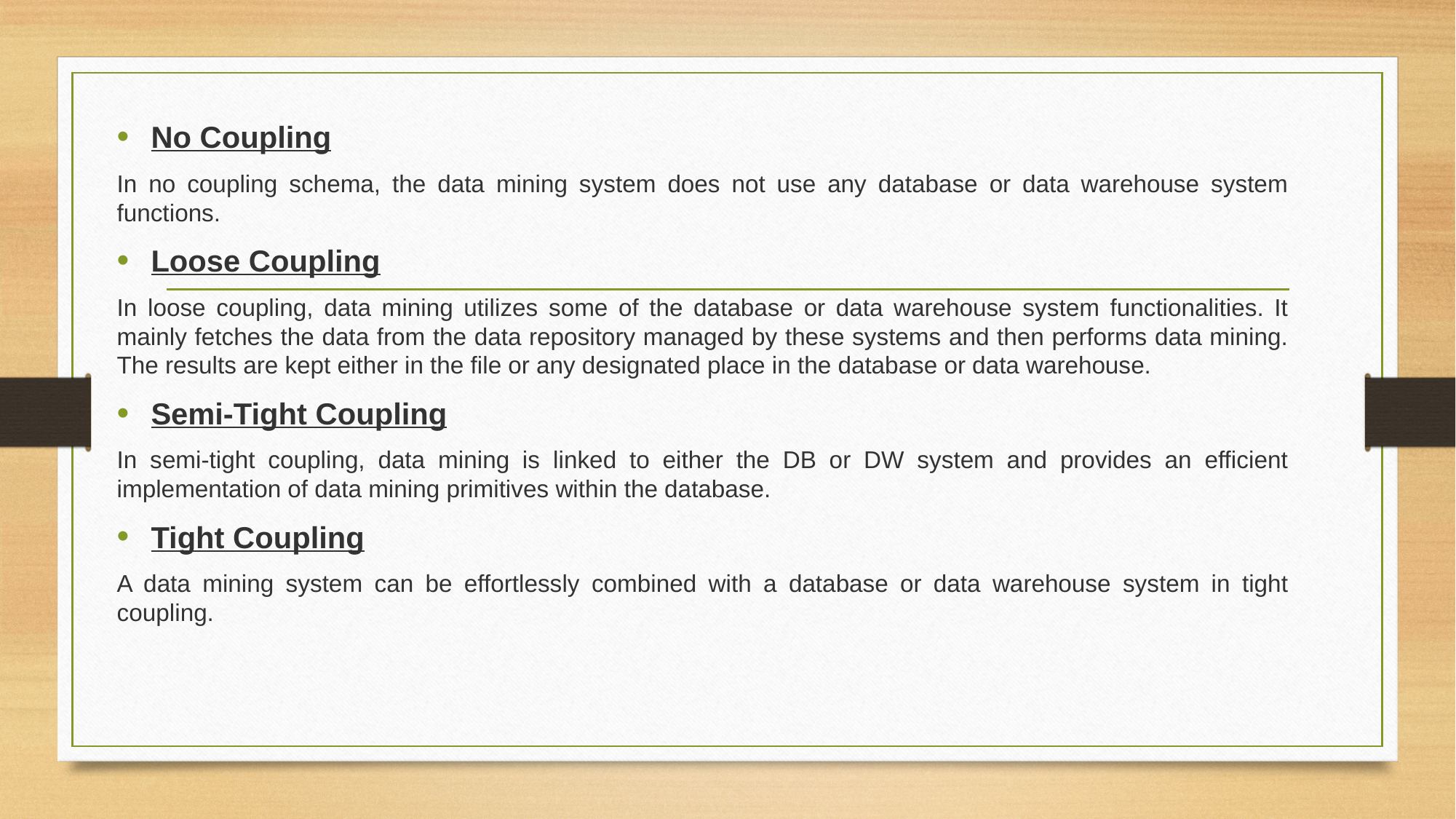

No Coupling
In no coupling schema, the data mining system does not use any database or data warehouse system functions.
Loose Coupling
In loose coupling, data mining utilizes some of the database or data warehouse system functionalities. It mainly fetches the data from the data repository managed by these systems and then performs data mining. The results are kept either in the file or any designated place in the database or data warehouse.
Semi-Tight Coupling
In semi-tight coupling, data mining is linked to either the DB or DW system and provides an efficient implementation of data mining primitives within the database.
Tight Coupling
A data mining system can be effortlessly combined with a database or data warehouse system in tight coupling.